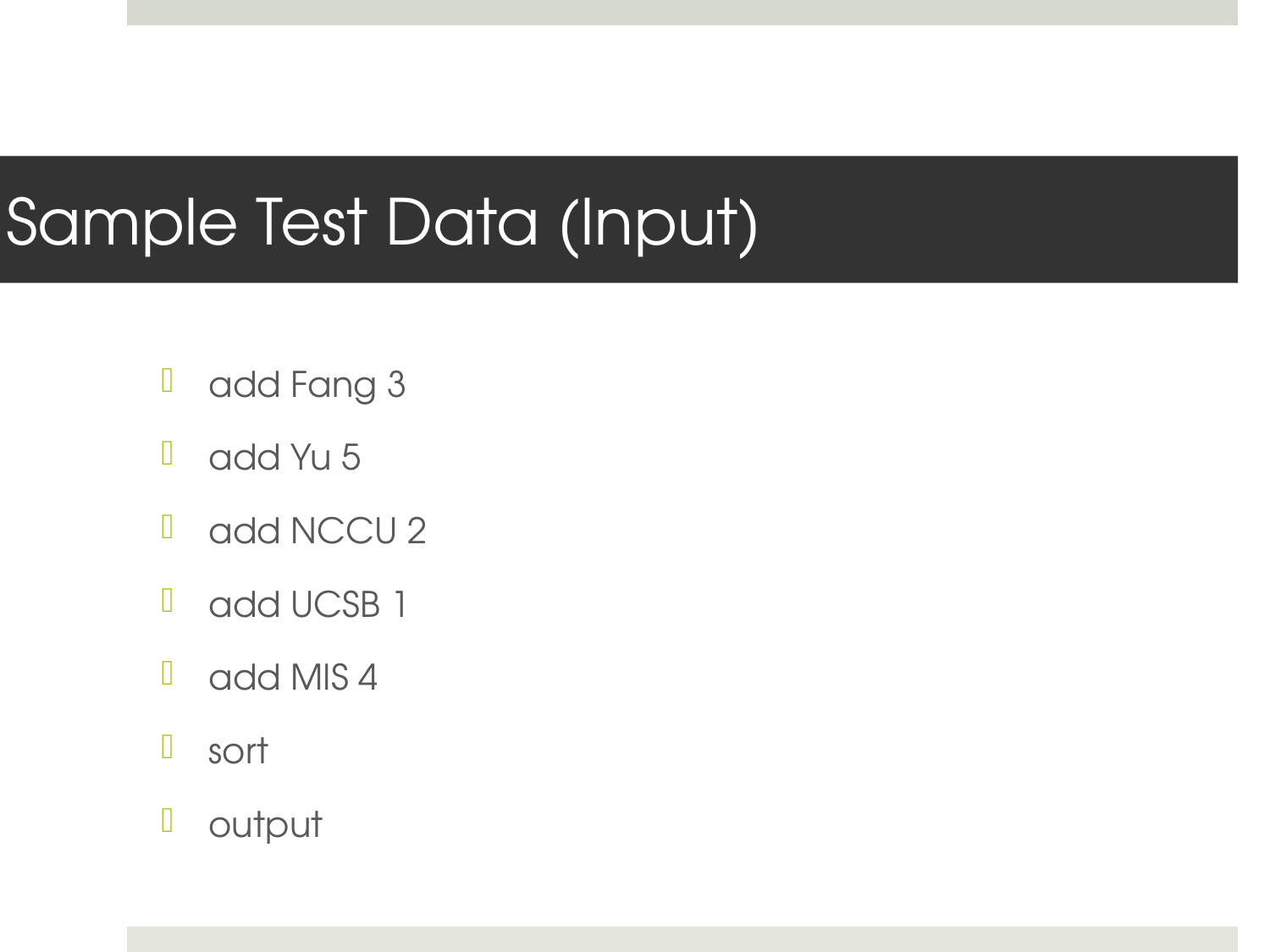

# Sample Test Data (Input)
add Fang 3
add Yu 5
add NCCU 2
add UCSB 1
add MIS 4
sort
output